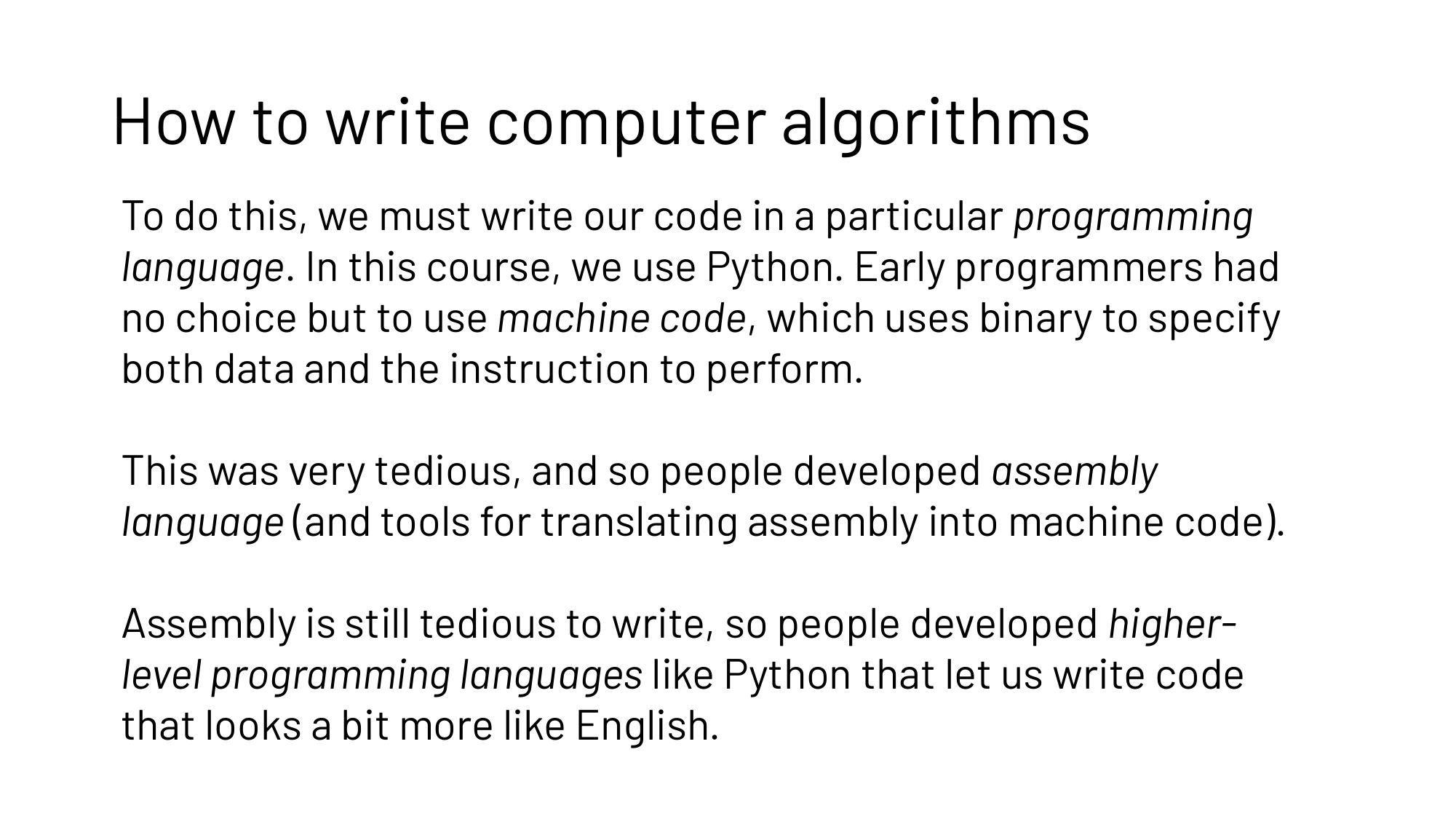

# How to write computer algorithms
To do this, we must write our code in a particular programming language. In this course, we use Python. Early programmers had no choice but to use machine code, which uses binary to specify both data and the instruction to perform.

This was very tedious, and so people developed assembly language (and tools for translating assembly into machine code).

Assembly is still tedious to write, so people developed higher-level programming languages like Python that let us write code that looks a bit more like English.